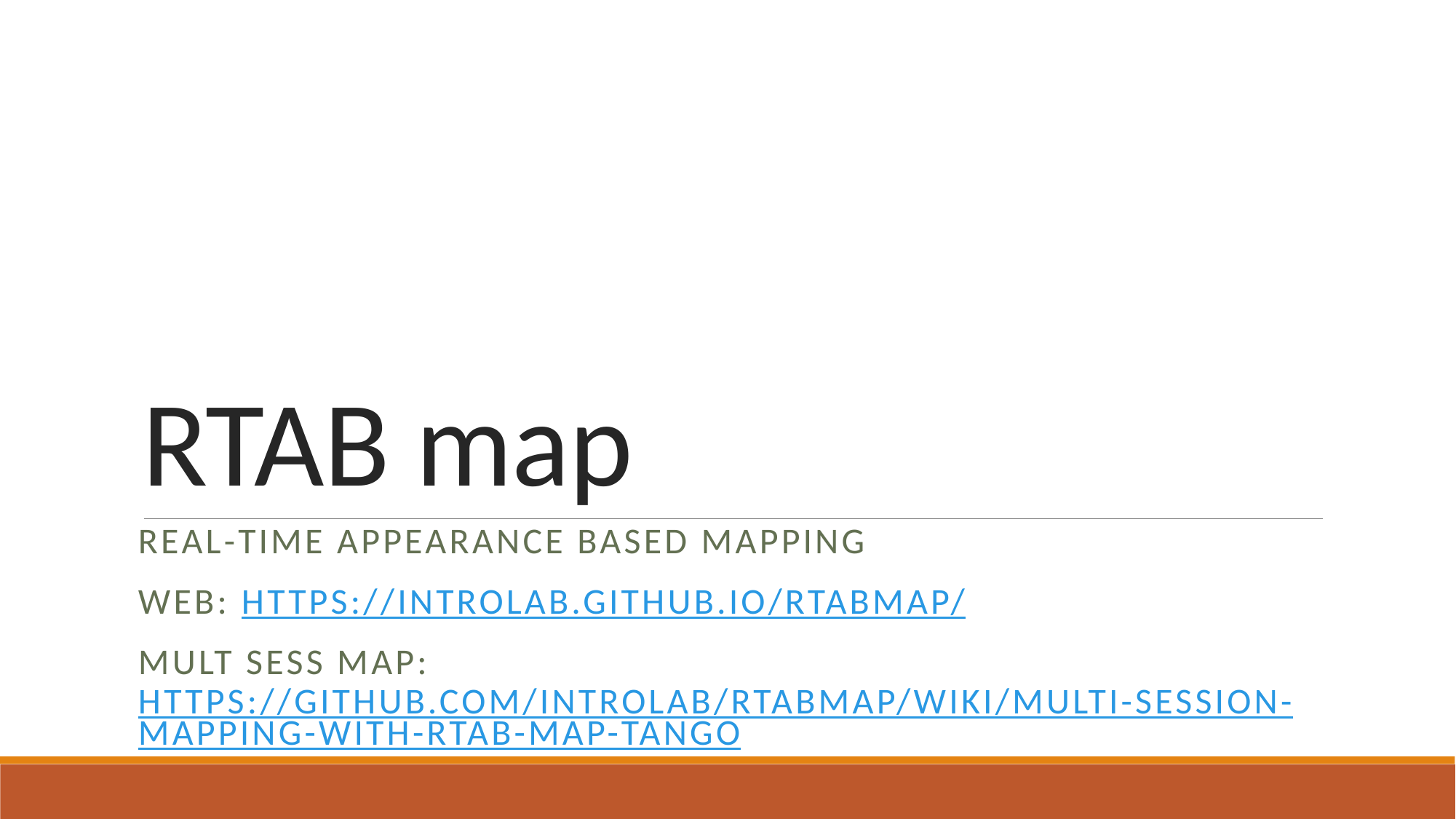

# RTAB map
Real-Time appearance based mapping
Web: https://introlab.github.io/rtabmap/
Mult Sess map: https://github.com/introlab/rtabmap/wiki/Multi-Session-Mapping-with-RTAB-Map-Tango